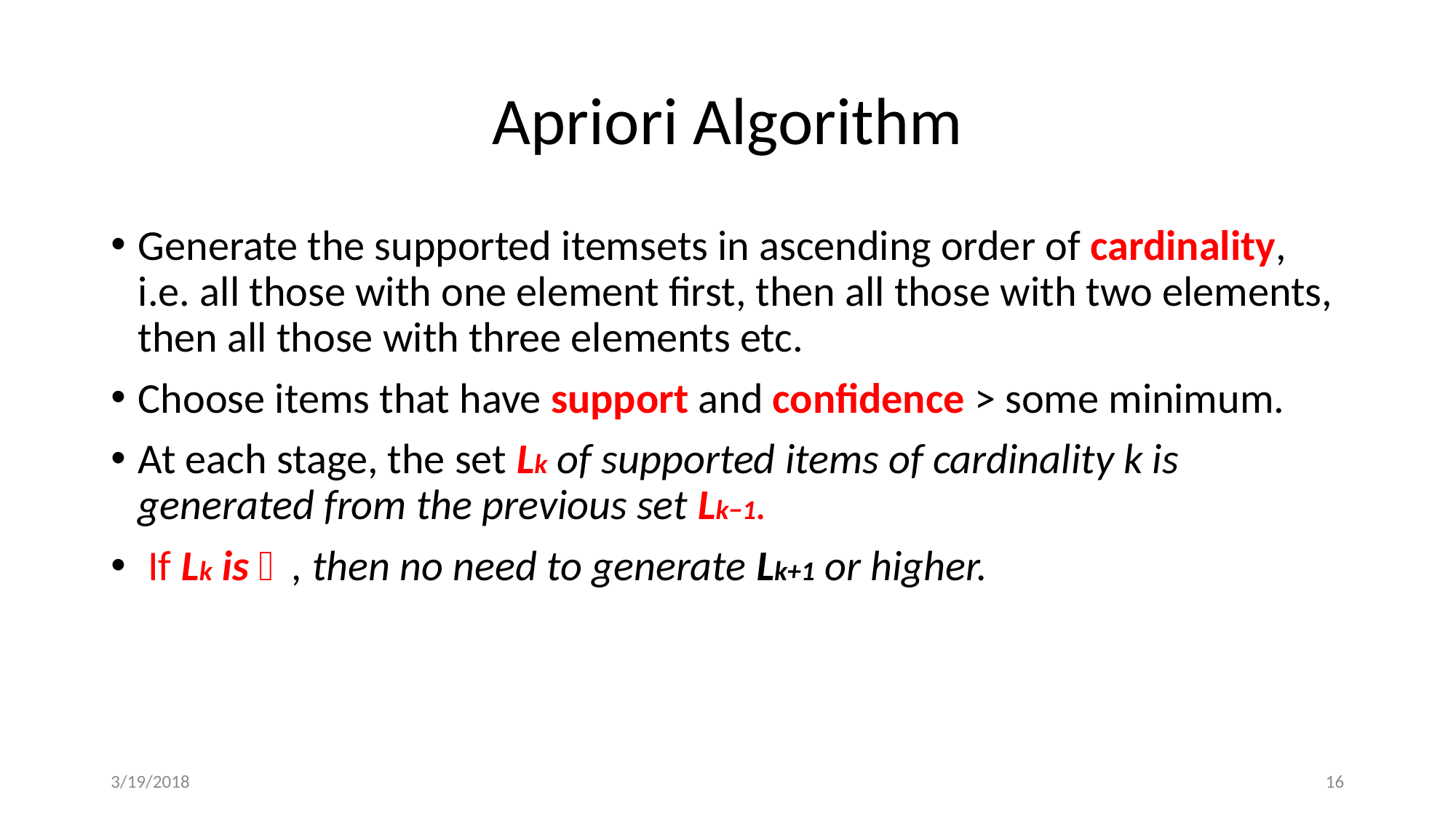

# Apriori Algorithm
Generate the supported itemsets in ascending order of cardinality, i.e. all those with one element first, then all those with two elements, then all those with three elements etc.
Choose items that have support and confidence > some minimum.
At each stage, the set Lk of supported items of cardinality k is generated from the previous set Lk−1.
 If Lk is ∅, then no need to generate Lk+1 or higher.
3/19/2018
16